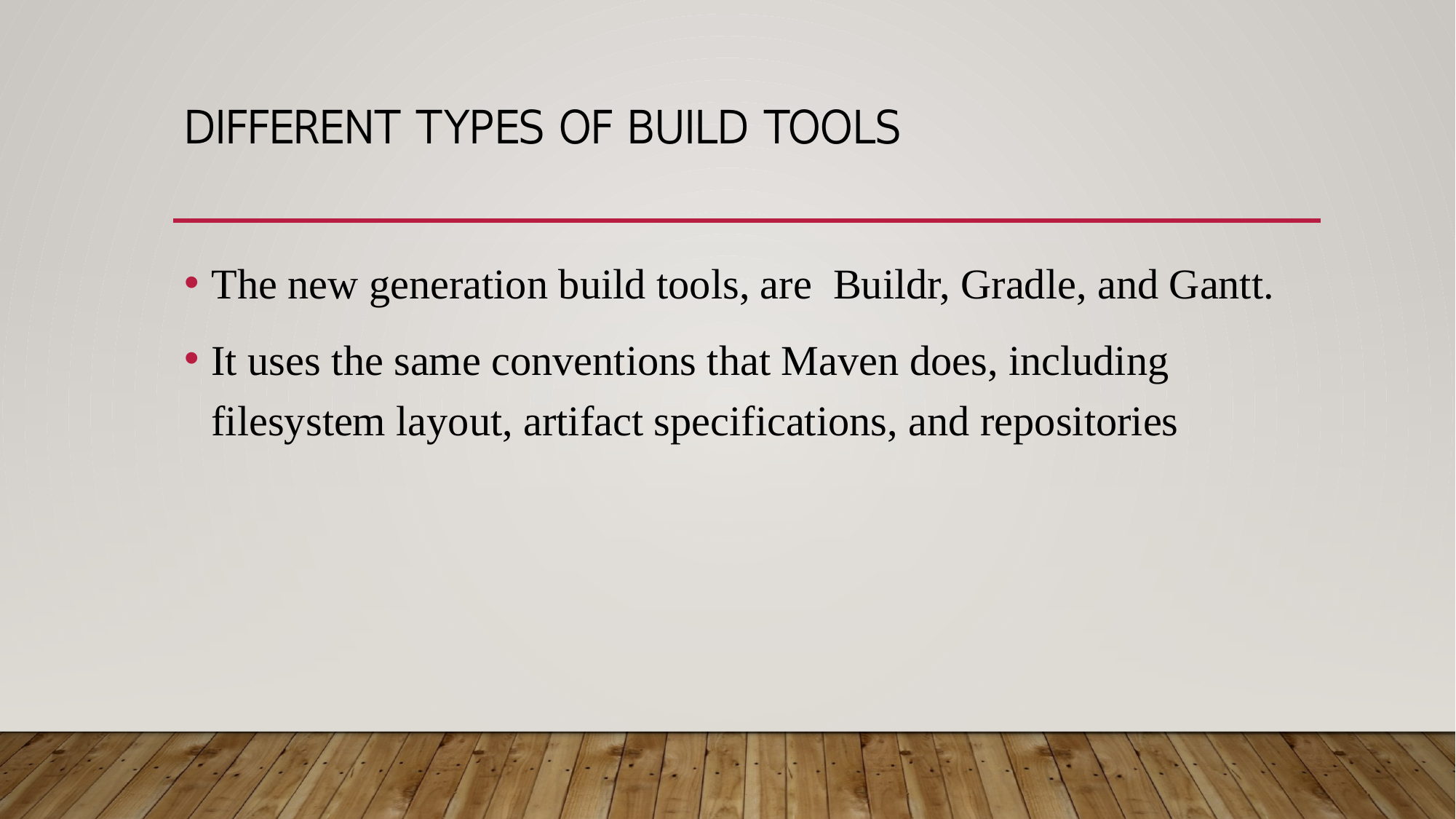

# Different types of build tools
The new generation build tools, are  Buildr, Gradle, and Gantt.
It uses the same conventions that Maven does, including filesystem layout, artifact specifications, and repositories